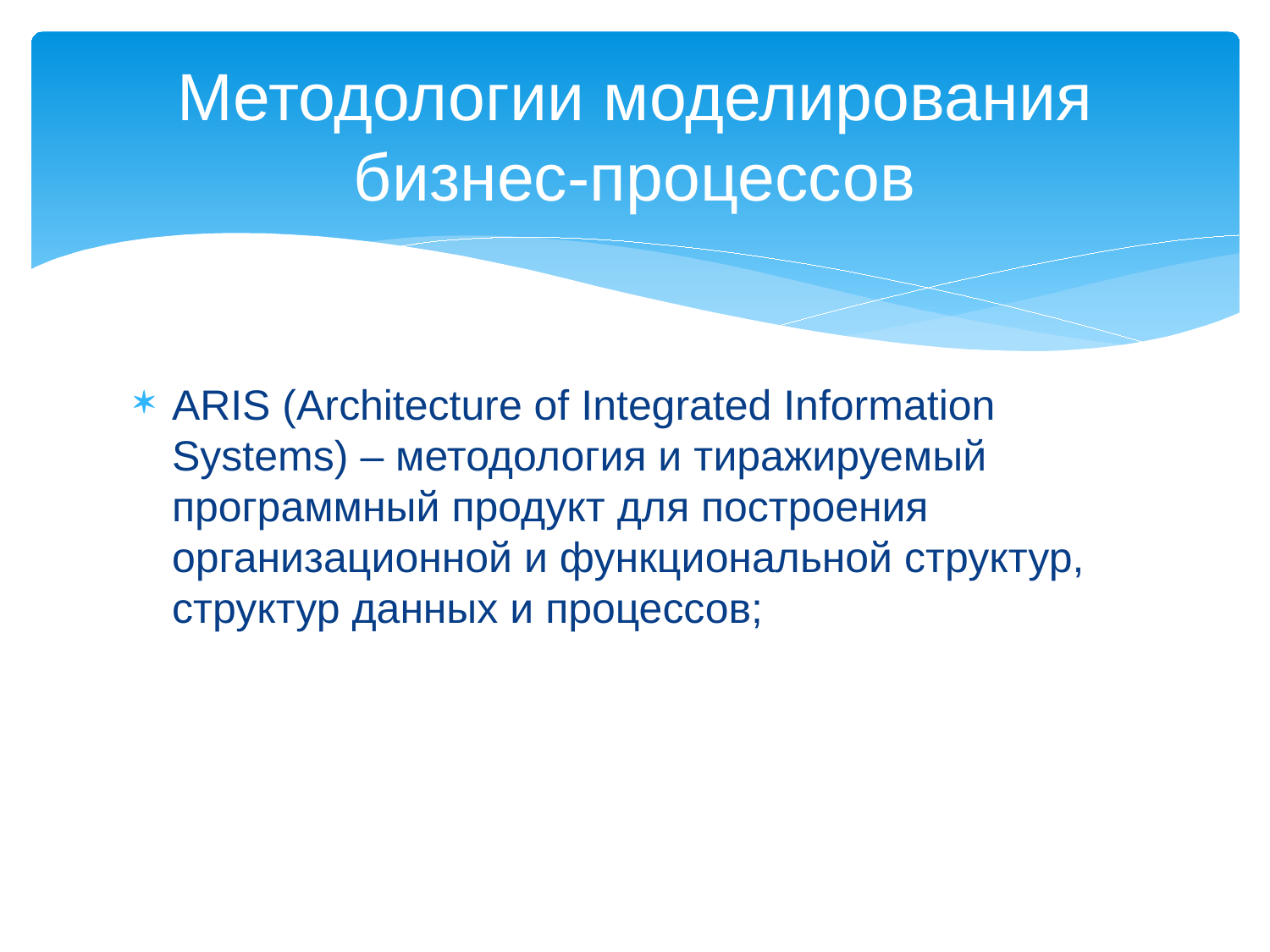

# Методологии моделирования бизнес-процессов
ARIS (Architecture of Integrated Information Systems) – методология и тиражируемый программный продукт для построения организационной и функциональной структур, структур данных и процессов;